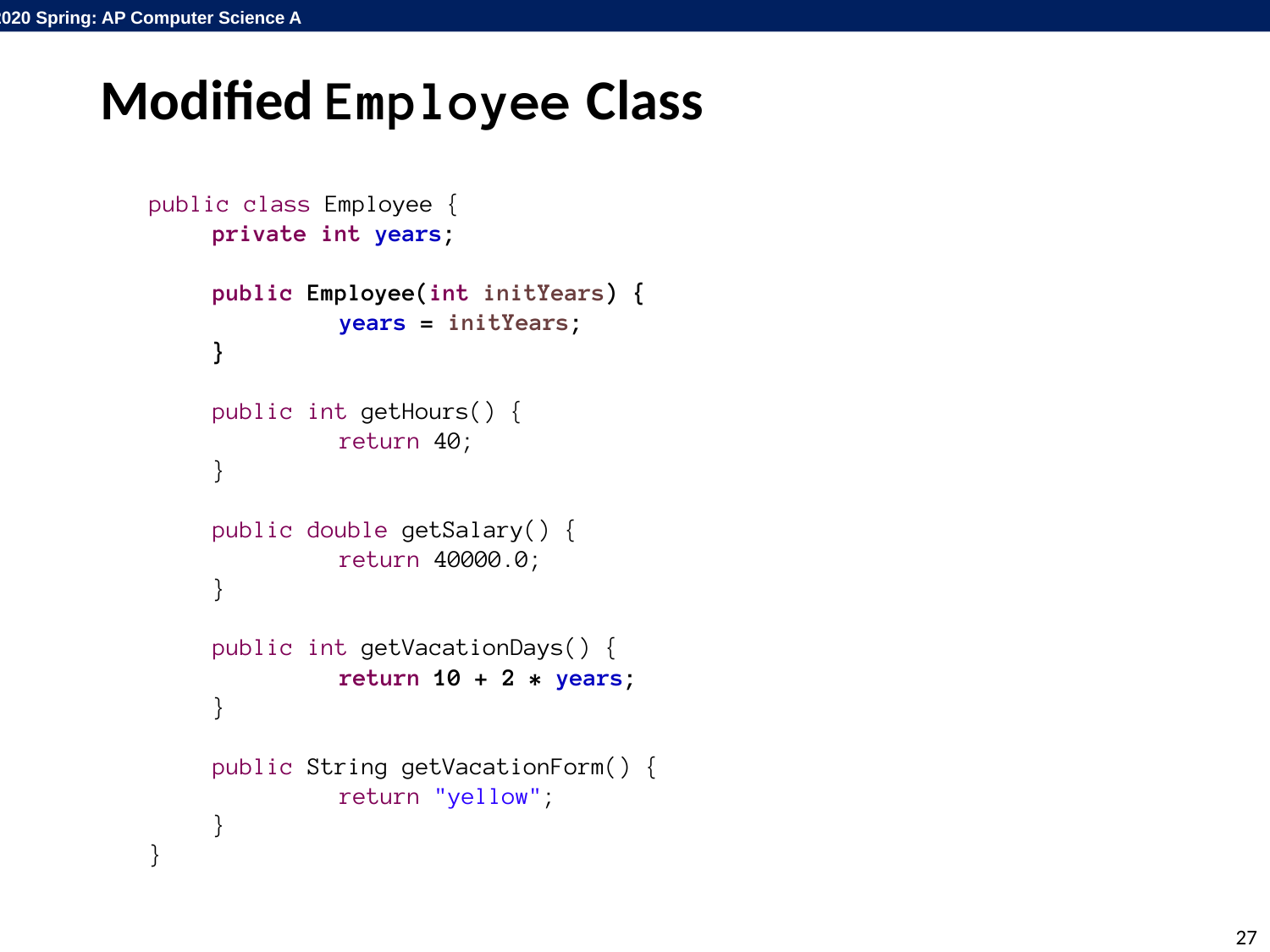

# Modified Employee Class

public class Employee {
private int years;

public Employee(int initYears) {
	years = initYears;
}

public int getHours() {
	return 40;
}

public double getSalary() {
	return 40000.0;
}

public int getVacationDays() {
	return 10 + 2 * years;
}

public String getVacationForm() {
	return "yellow";
}
}
27